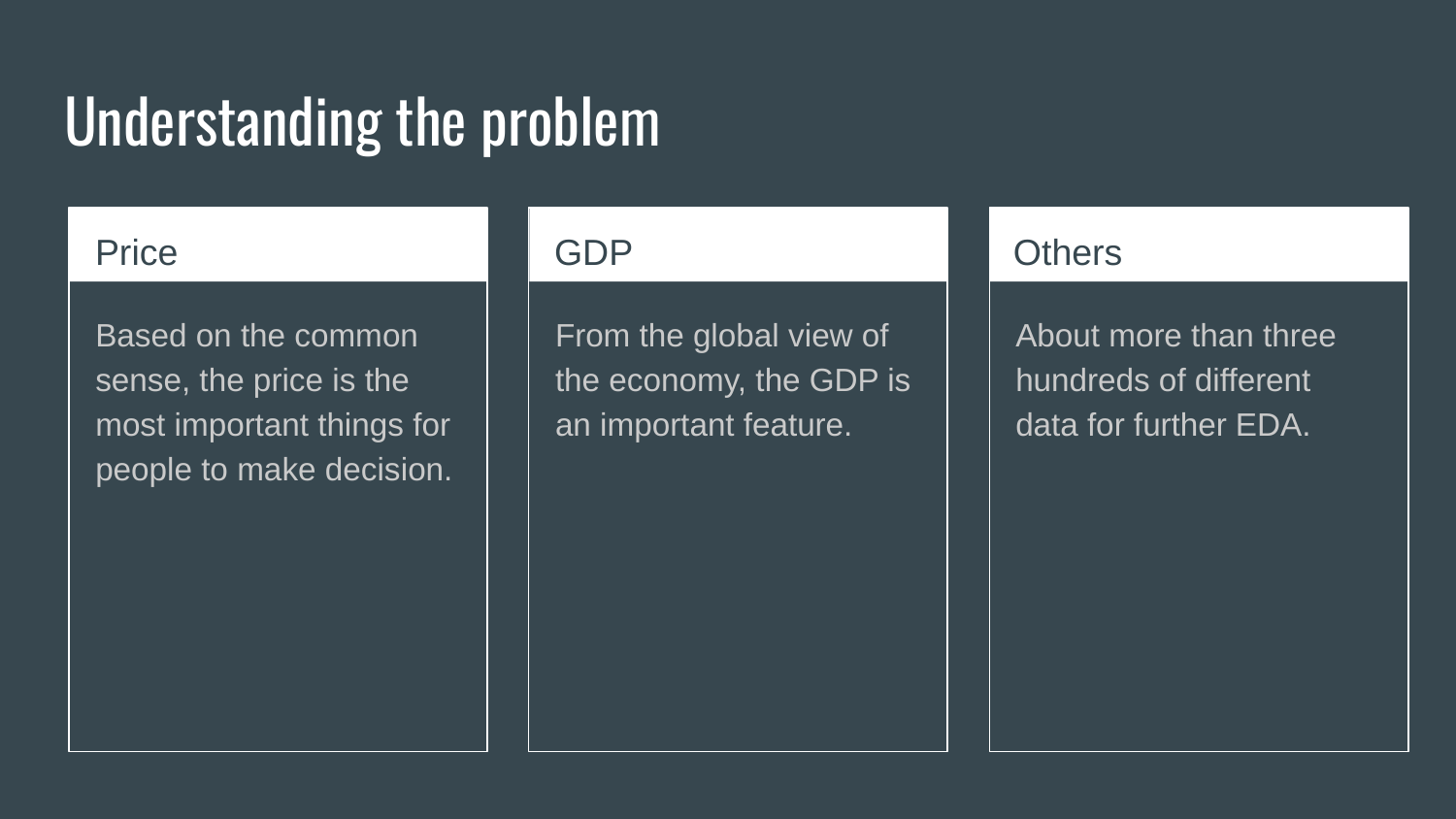

# Understanding the problem

Price

GDP

Others
Based on the common sense, the price is the most important things for people to make decision.

From the global view of the economy, the GDP is an important feature.
About more than three hundreds of different data for further EDA.